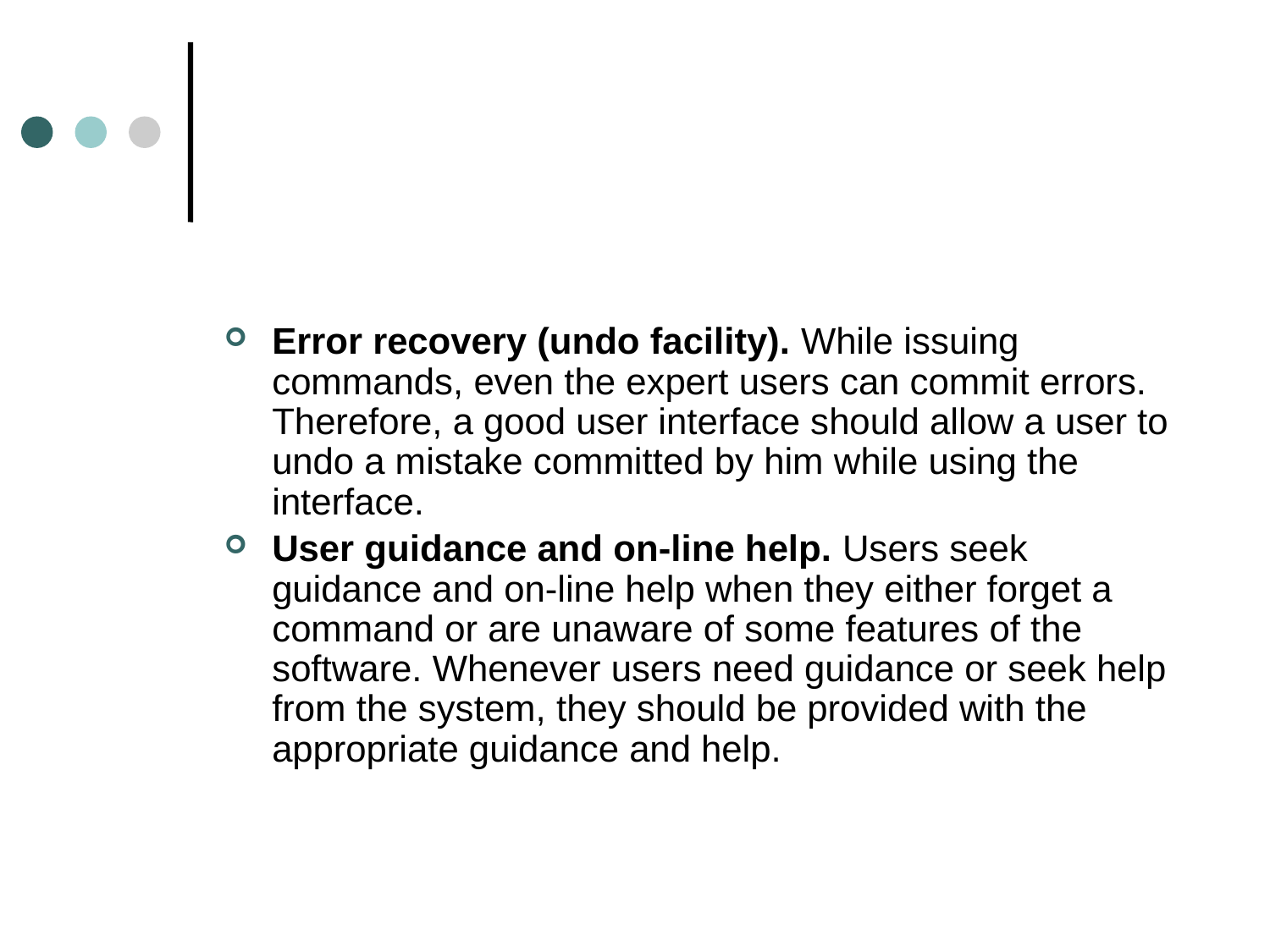

#

Error recovery (undo facility). While issuing commands, even the expert users can commit errors. Therefore, a good user interface should allow a user to undo a mistake committed by him while using the interface.
User guidance and on-line help. Users seek guidance and on-line help when they either forget a command or are unaware of some features of the software. Whenever users need guidance or seek help from the system, they should be provided with the appropriate guidance and help.